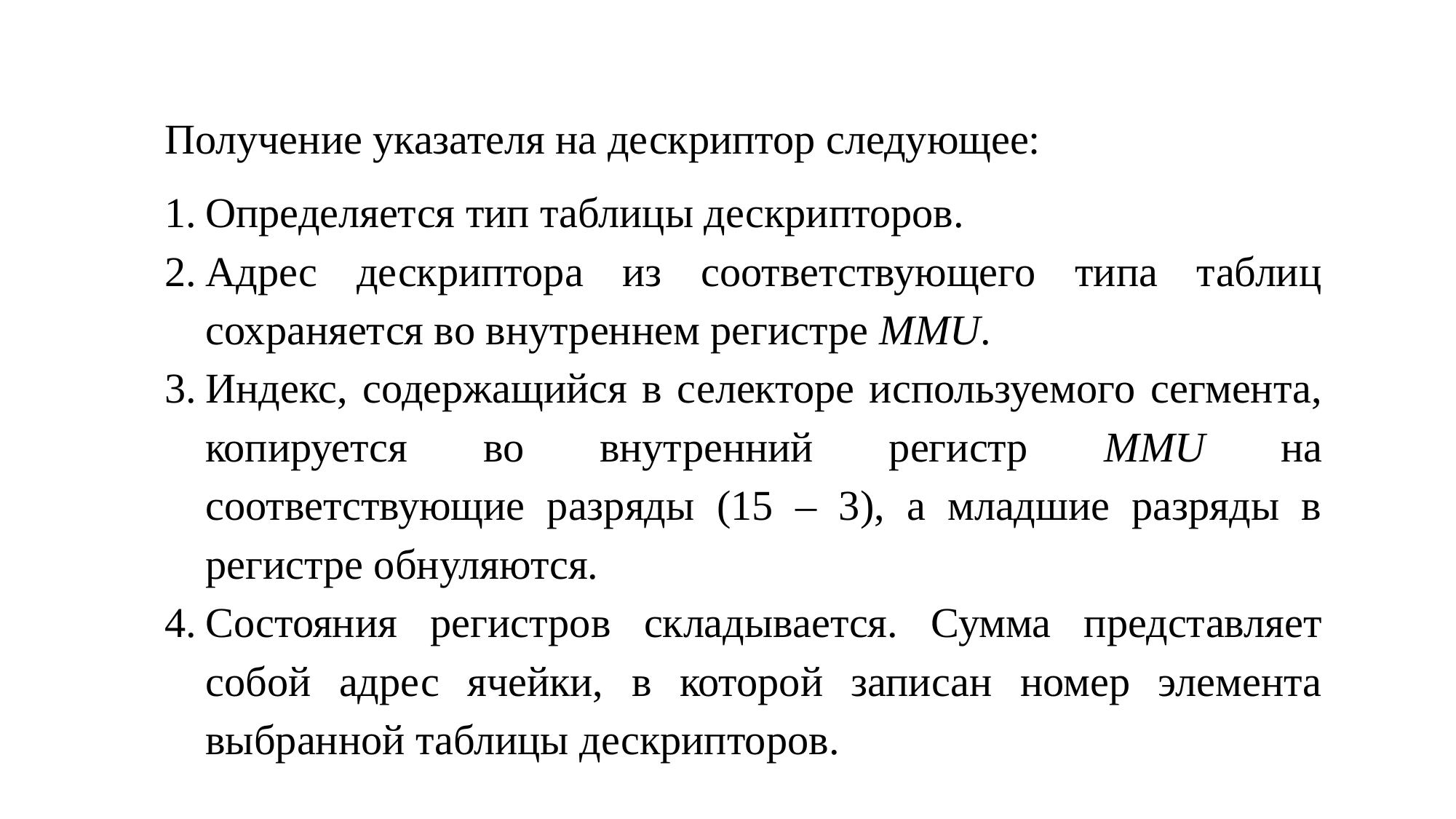

Получение указателя на дескриптор следующее:
Определяется тип таблицы дескрипторов.
Адрес дескриптора из соответствующего типа таблиц сохраняется во внутреннем регистре MMU.
Индекс, содержащийся в селекторе используемого сегмента, копируется во внутренний регистр MMU на соответствующие разряды (15 – 3), а младшие разряды в регистре обнуляются.
Состояния регистров складывается. Сумма представляет собой адрес ячейки, в которой записан номер элемента выбранной таблицы дескрипторов.